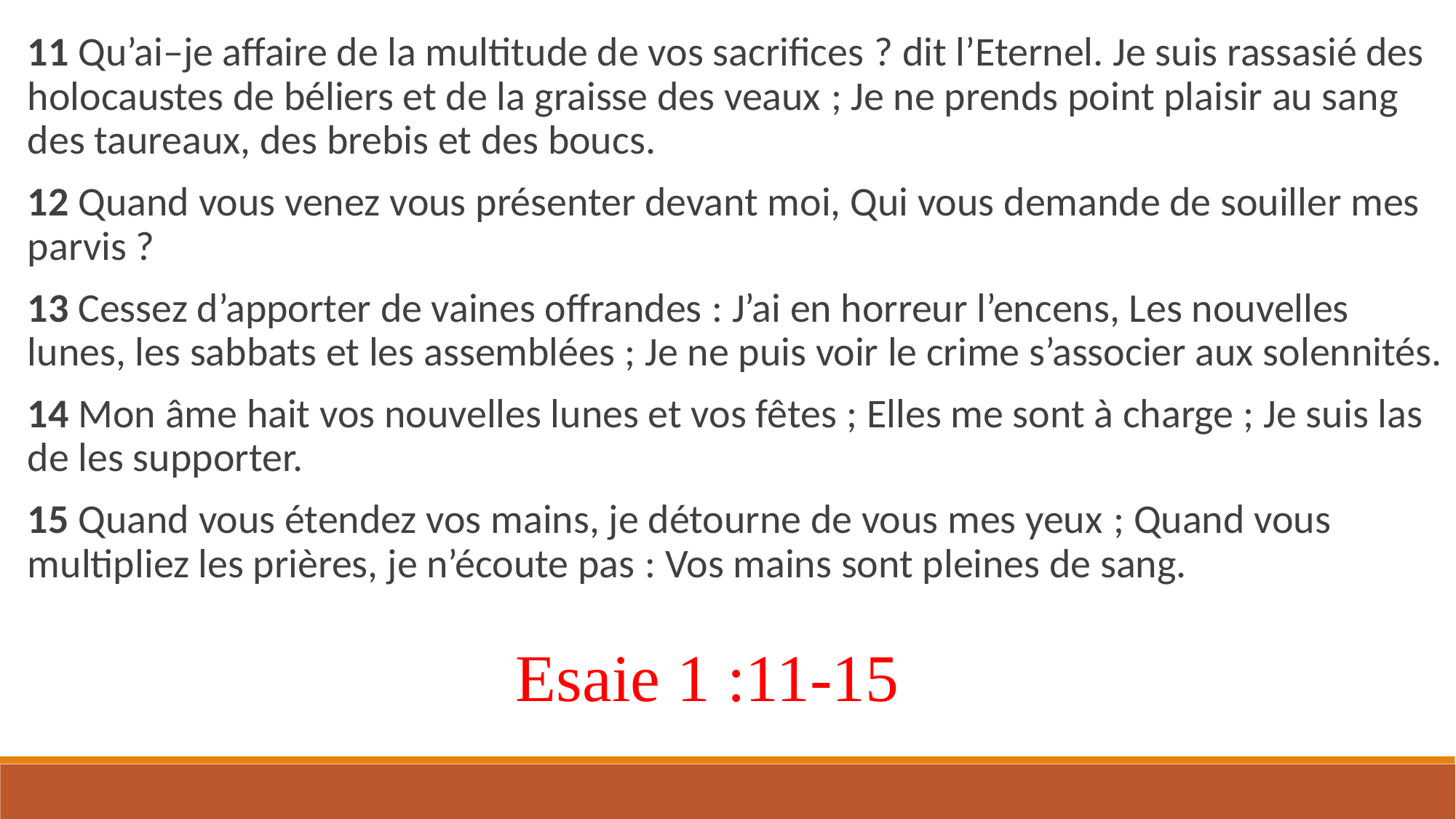

11 Qu’ai–je affaire de la multitude de vos sacrifices ? dit l’Eternel. Je suis rassasié des holocaustes de béliers et de la graisse des veaux ; Je ne prends point plaisir au sang des taureaux, des brebis et des boucs.
12 Quand vous venez vous présenter devant moi, Qui vous demande de souiller mes parvis ?
13 Cessez d’apporter de vaines offrandes : J’ai en horreur l’encens, Les nouvelles lunes, les sabbats et les assemblées ; Je ne puis voir le crime s’associer aux solennités.
14 Mon âme hait vos nouvelles lunes et vos fêtes ; Elles me sont à charge ; Je suis las de les supporter.
15 Quand vous étendez vos mains, je détourne de vous mes yeux ; Quand vous multipliez les prières, je n’écoute pas : Vos mains sont pleines de sang.
Esaie 1 :11-15